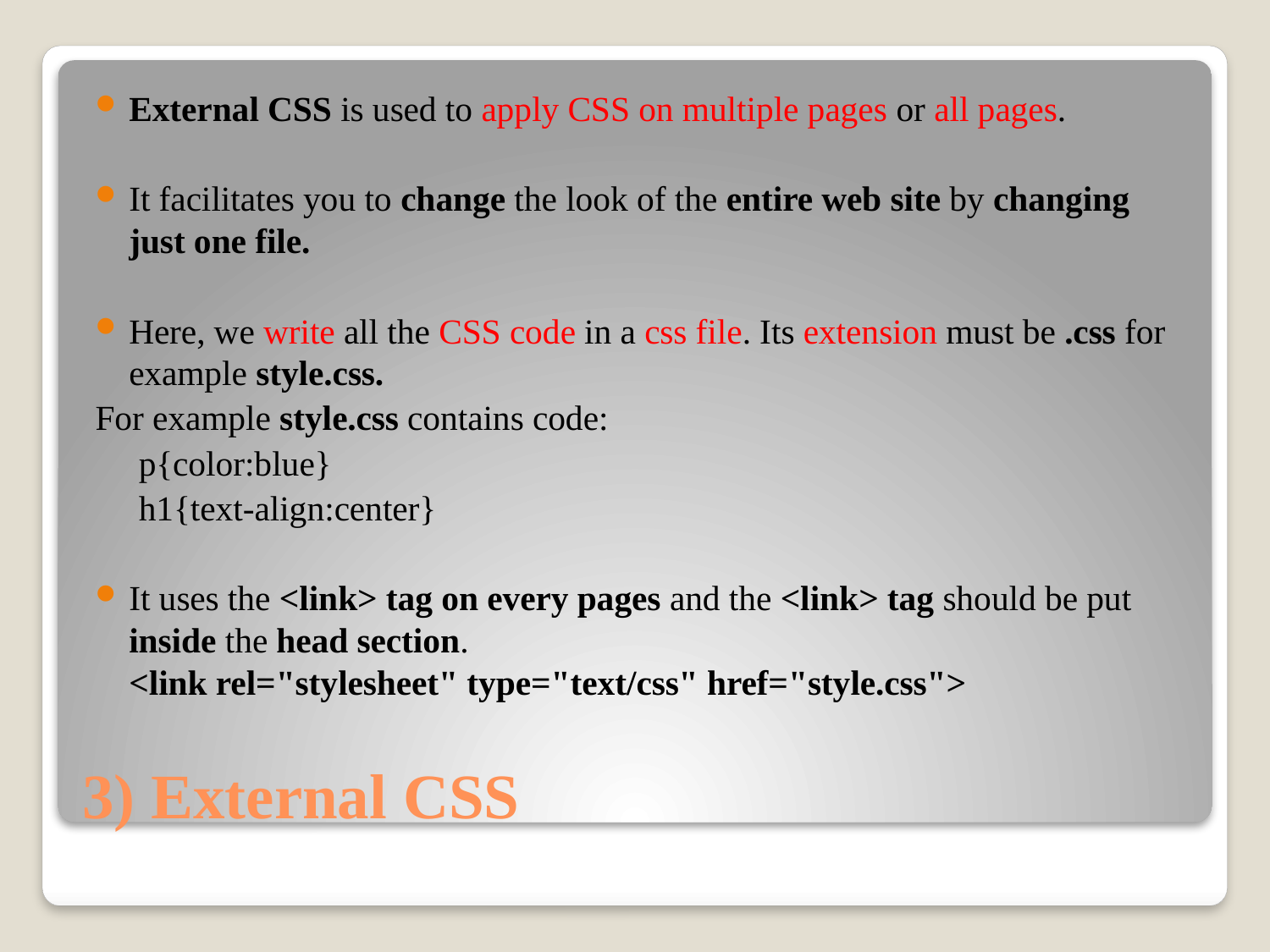

External CSS is used to apply CSS on multiple pages or all pages.

It facilitates you to change the look of the entire web site by changing just one file.

Here, we write all the CSS code in a css file. Its extension must be .css for example style.css.
For example style.css contains code:
     p{color:blue}
     h1{text-align:center}

It uses the <link> tag on every pages and the <link> tag should be put inside the head section.    <link rel="stylesheet" type="text/css" href="style.css">

# 3) External CSS